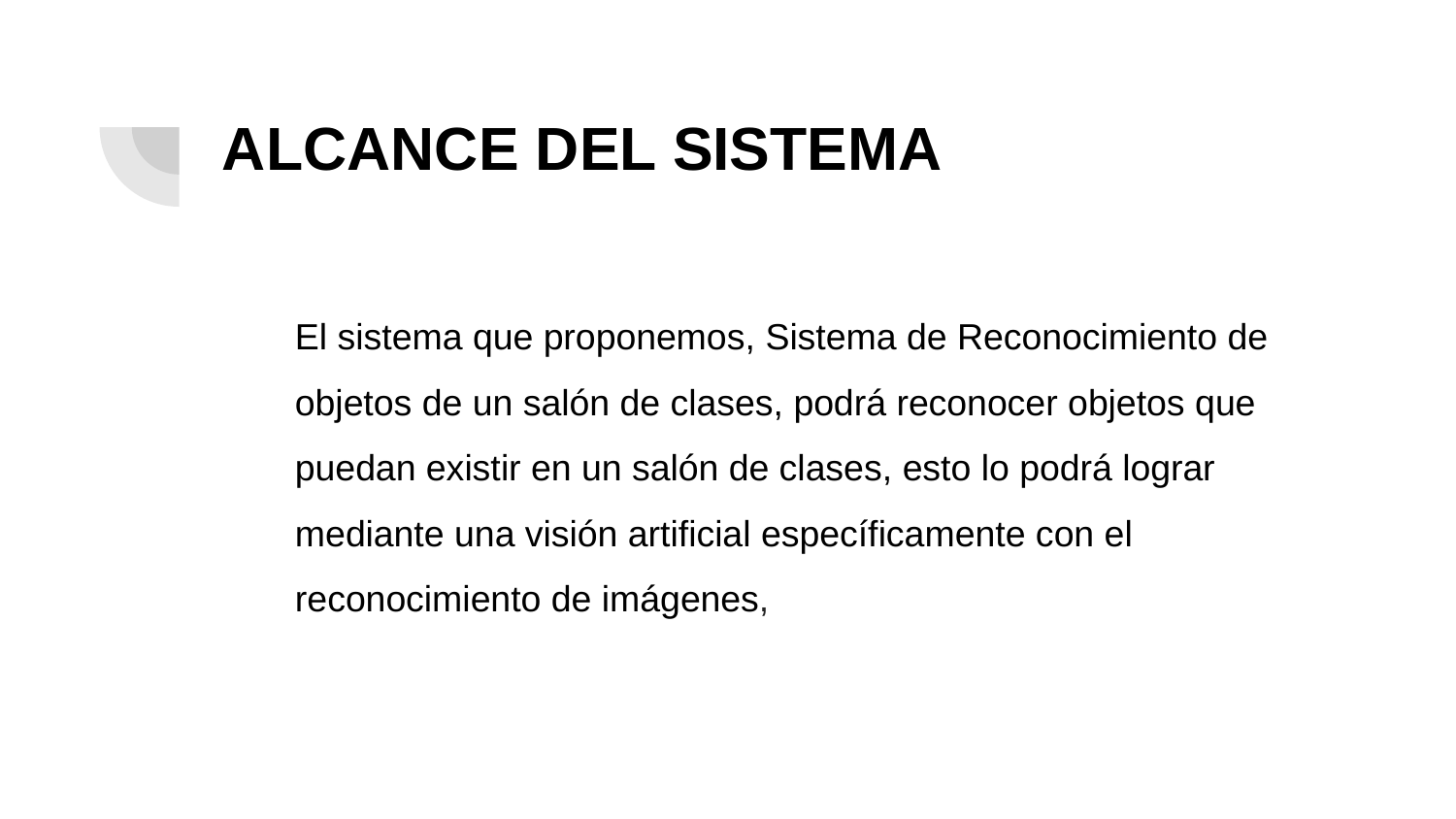

# ALCANCE DEL SISTEMA
El sistema que proponemos, Sistema de Reconocimiento de objetos de un salón de clases, podrá reconocer objetos que puedan existir en un salón de clases, esto lo podrá lograr mediante una visión artificial específicamente con el reconocimiento de imágenes,